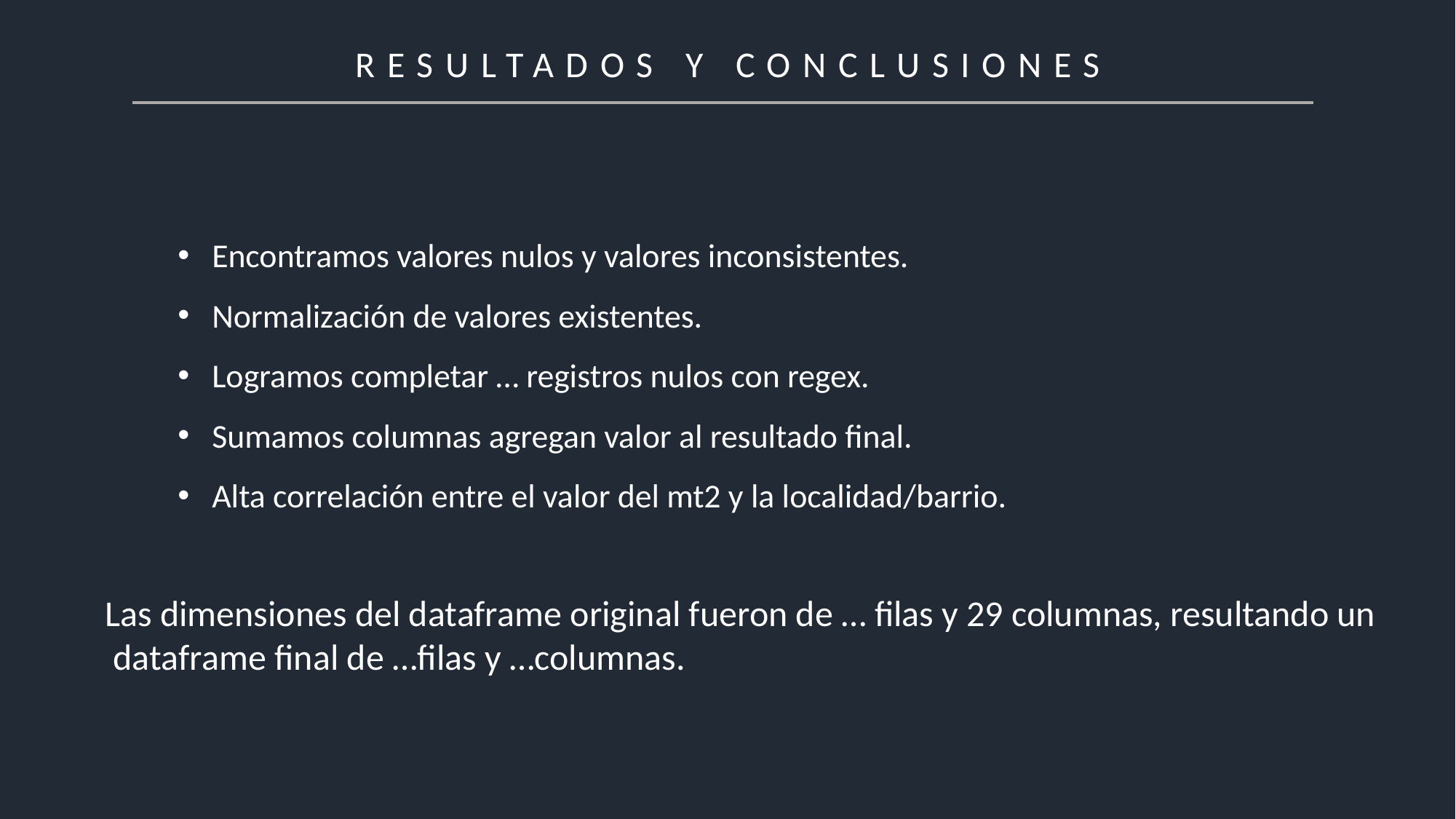

RESULTADOS Y CONCLUSIONES
Encontramos valores nulos y valores inconsistentes.
Normalización de valores existentes.
Logramos completar … registros nulos con regex.
Sumamos columnas agregan valor al resultado final.
Alta correlación entre el valor del mt2 y la localidad/barrio.
Las dimensiones del dataframe original fueron de … filas y 29 columnas, resultando un
 dataframe final de …filas y …columnas.